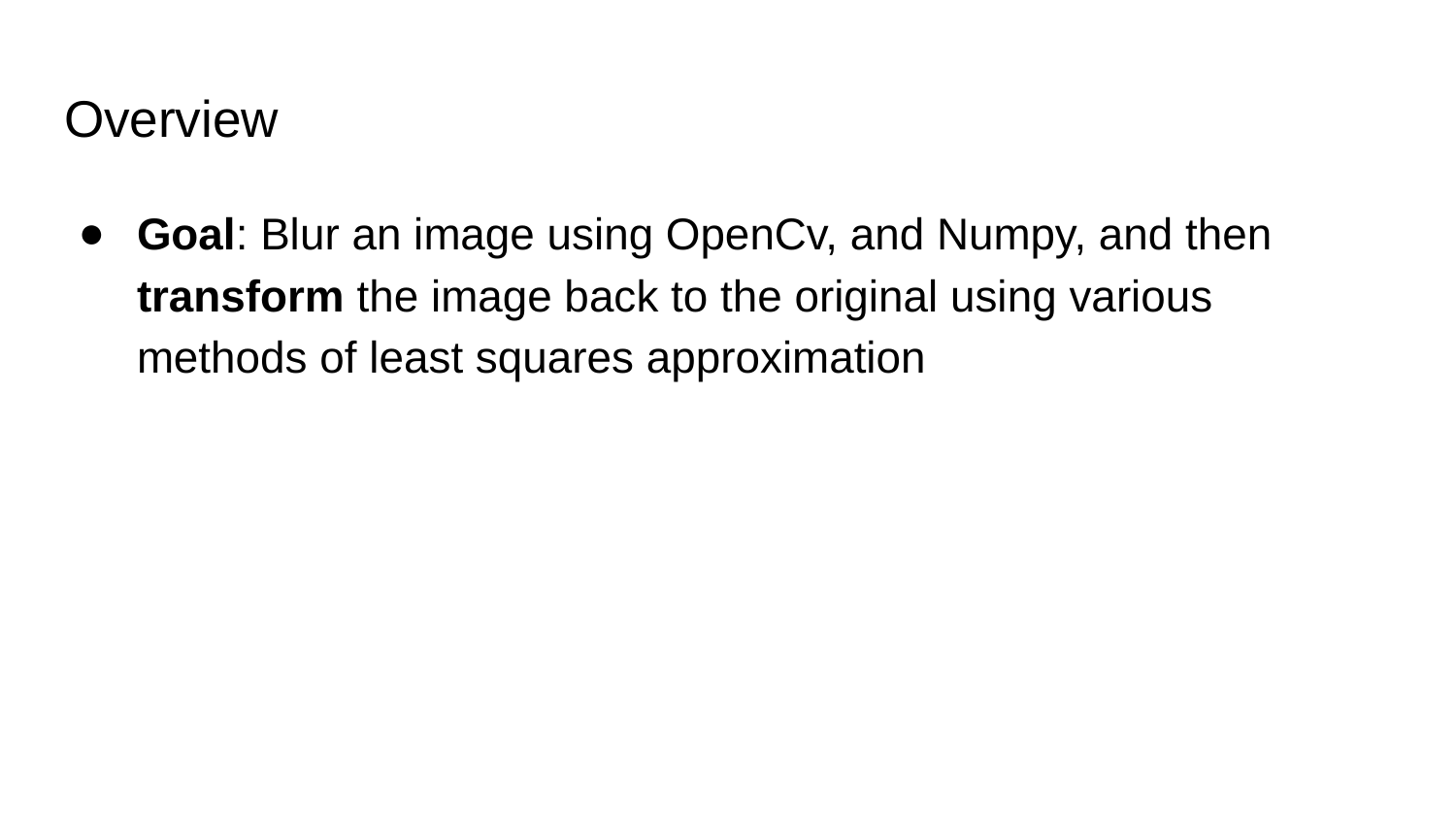

# Overview
Goal: Blur an image using OpenCv, and Numpy, and then transform the image back to the original using various methods of least squares approximation